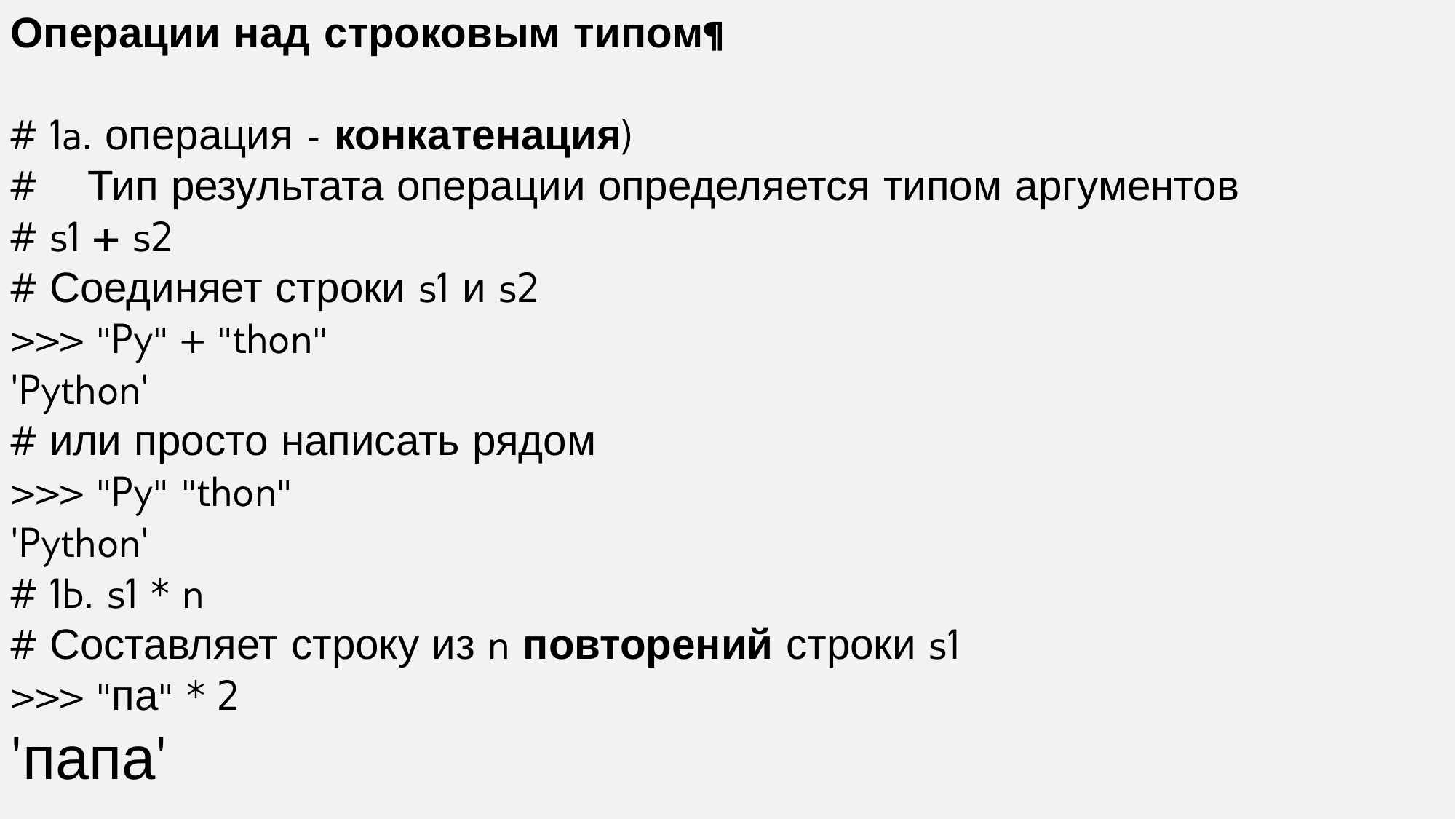

Операции над строковым типом¶

# 1a. операция - конкатенация)
#    Тип результата операции определяется типом аргументов
# s1 + s2
# Соединяет строки s1 и s2
>>> "Py" + "thon"
'Python'
# или просто написать рядом
>>> "Py" "thon"
'Python'
# 1b. s1 * n
# Составляет строку из n повторений строки s1
>>> "па" * 2
'папа'